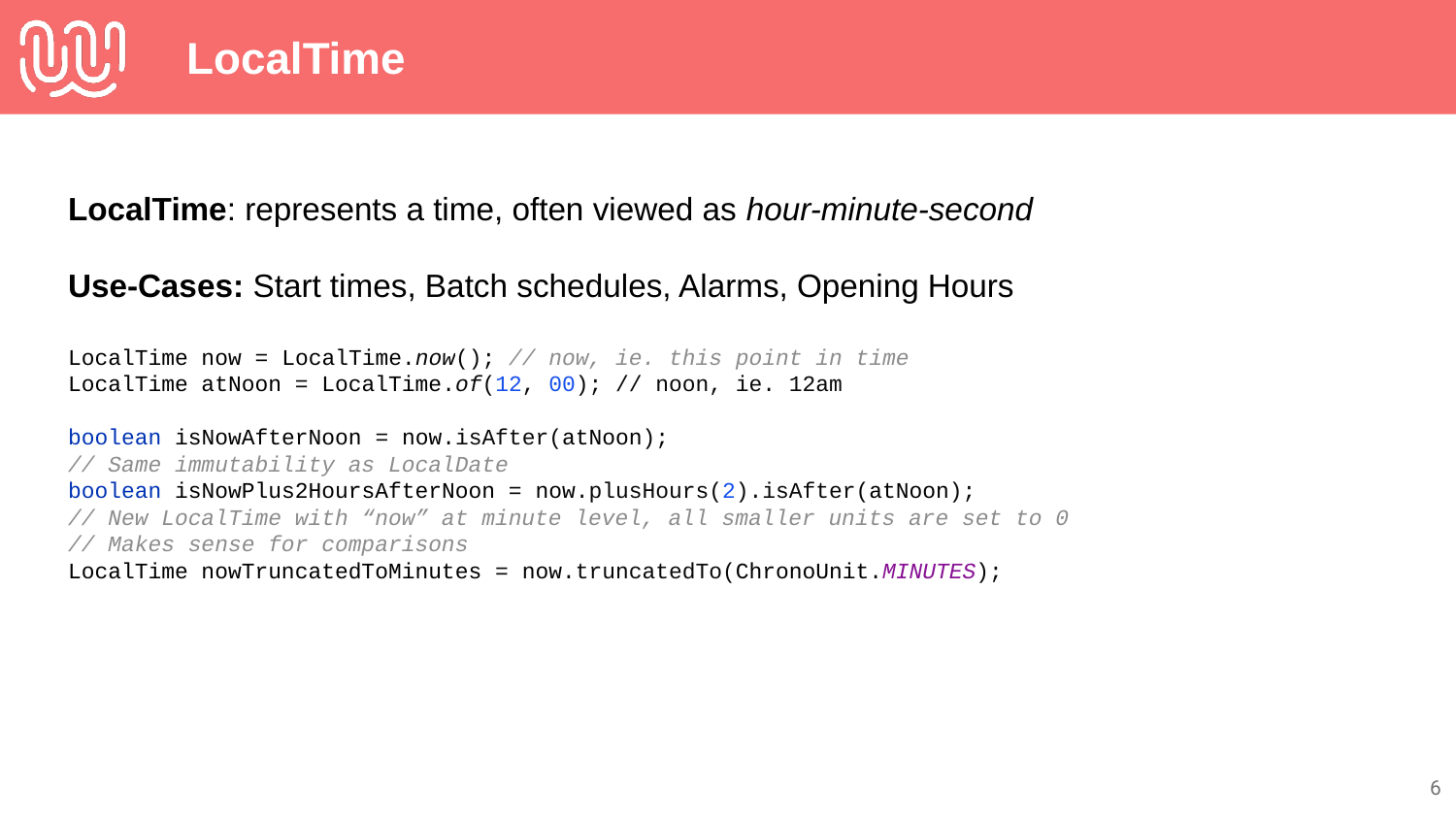

# LocalTime
LocalTime: represents a time, often viewed as hour-minute-second

Use-Cases: Start times, Batch schedules, Alarms, Opening Hours

LocalTime now = LocalTime.now(); // now, ie. this point in time
LocalTime atNoon = LocalTime.of(12, 00); // noon, ie. 12am

boolean isNowAfterNoon = now.isAfter(atNoon);
// Same immutability as LocalDate
boolean isNowPlus2HoursAfterNoon = now.plusHours(2).isAfter(atNoon);
// New LocalTime with “now” at minute level, all smaller units are set to 0
// Makes sense for comparisons
LocalTime nowTruncatedToMinutes = now.truncatedTo(ChronoUnit.MINUTES);
6